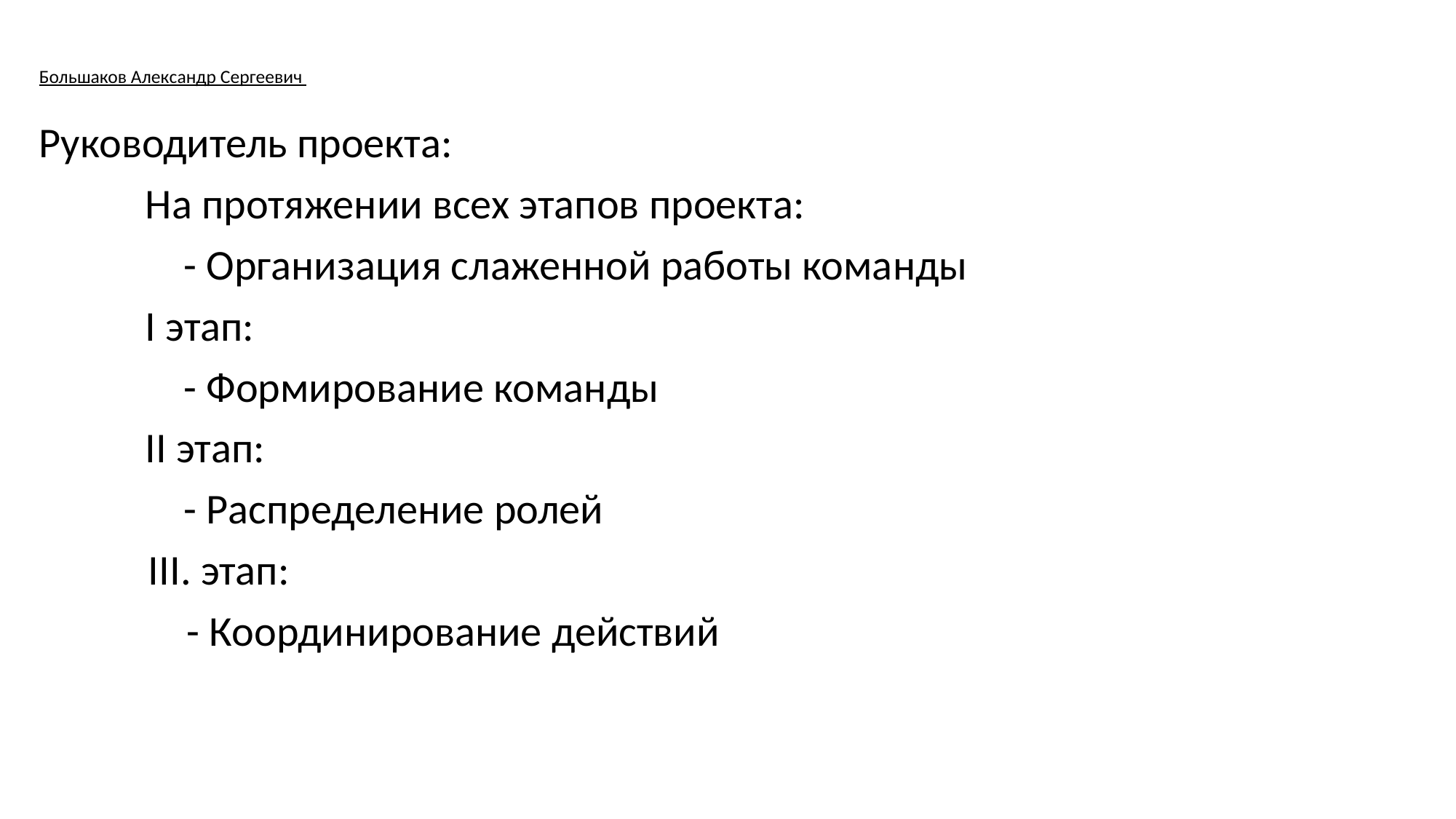

# Большаков Александр Сергеевич
Руководитель проекта:
           На протяжении всех этапов проекта:
               - Организация слаженной работы команды
           I этап:
               - Формирование команды
           II этап:
               - Распределение ролей
	III. этап:
	    - Координирование действий